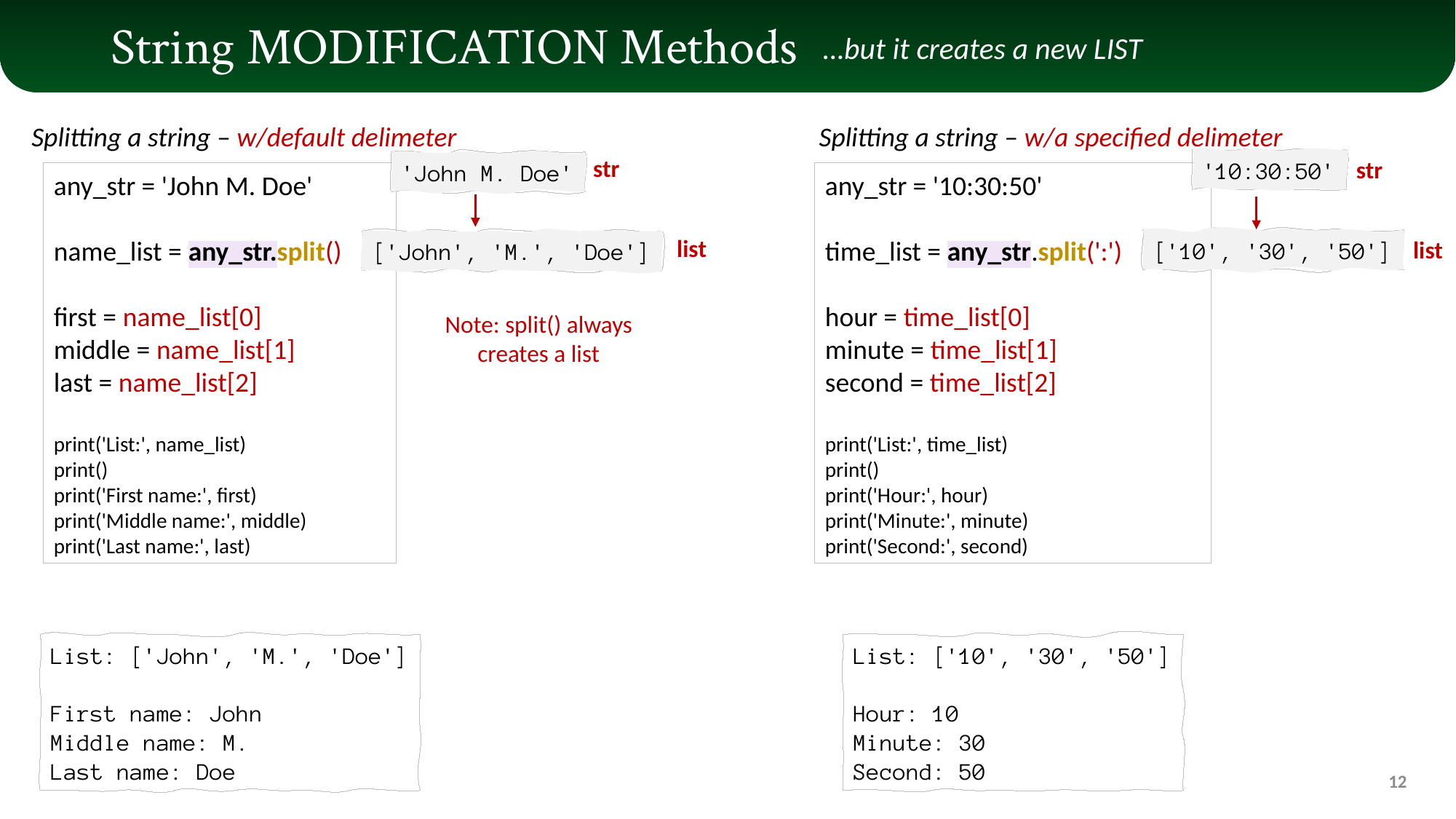

# String MODIFICATION Methods
…but it creates a new LIST
Splitting a string – w/default delimeter
Splitting a string – w/a specified delimeter
str
'John M. Doe'
any_str = 'John M. Doe'

name_list = any_str.split()

first = name_list[0]
middle = name_list[1]
last = name_list[2]

print('List:', name_list)
print()
print('First name:', first)
print('Middle name:', middle)
print('Last name:', last)
list
['John', 'M.', 'Doe']
List: ['John', 'M.', 'Doe']

First name: John
Middle name: M.
Last name: Doe
str
'10:30:50'
any_str = '10:30:50'

time_list = any_str.split(':')

hour = time_list[0]
minute = time_list[1]
second = time_list[2]

print('List:', time_list)
print()
print('Hour:', hour)
print('Minute:', minute)
print('Second:', second)
list
['10', '30', '50']
List: ['10', '30', '50']

Hour: 10
Minute: 30
Second: 50
Note: split() always creates a list
12